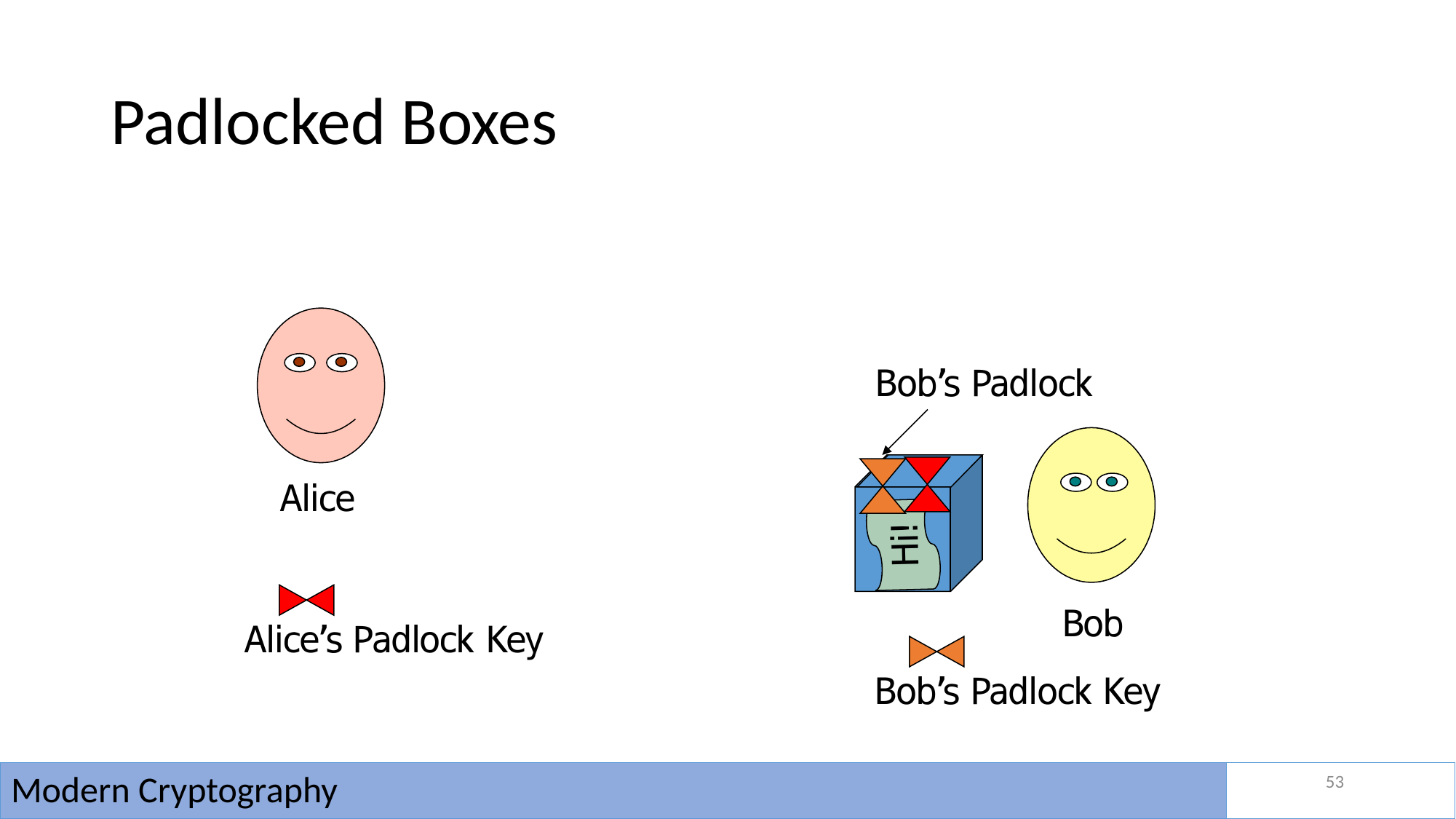

# Padlocked Boxes

Bob’s Padlock

Alice

Hi!

Bob
Alice’s Padlock Key

Bob’s Padlock Key
53
Modern Cryptography